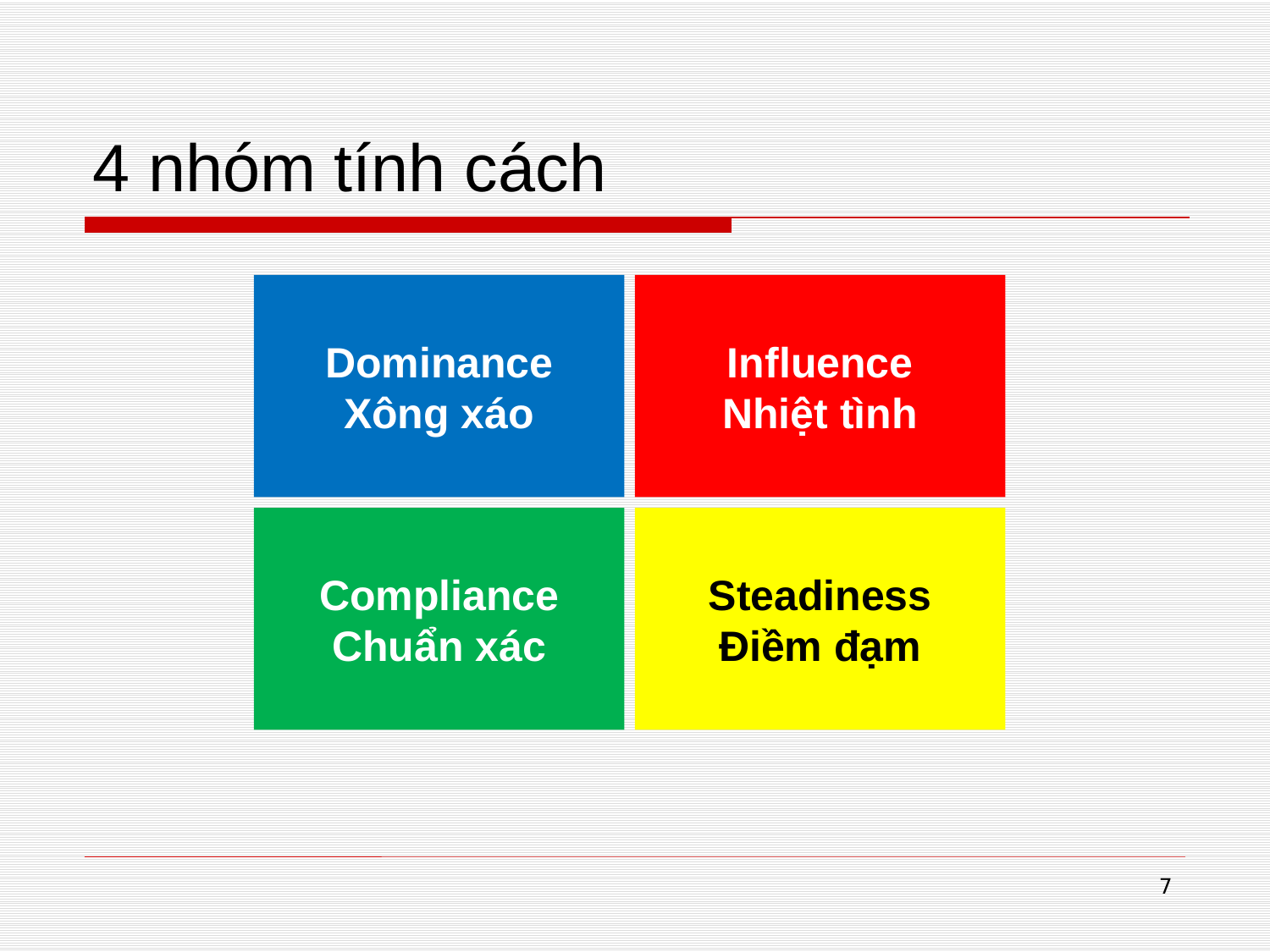

# 4 nhóm tính cách

Dominance
Xông xáo
Influence
Nhiệt tình
Compliance
Chuẩn xác
Steadiness
Điềm đạm
7